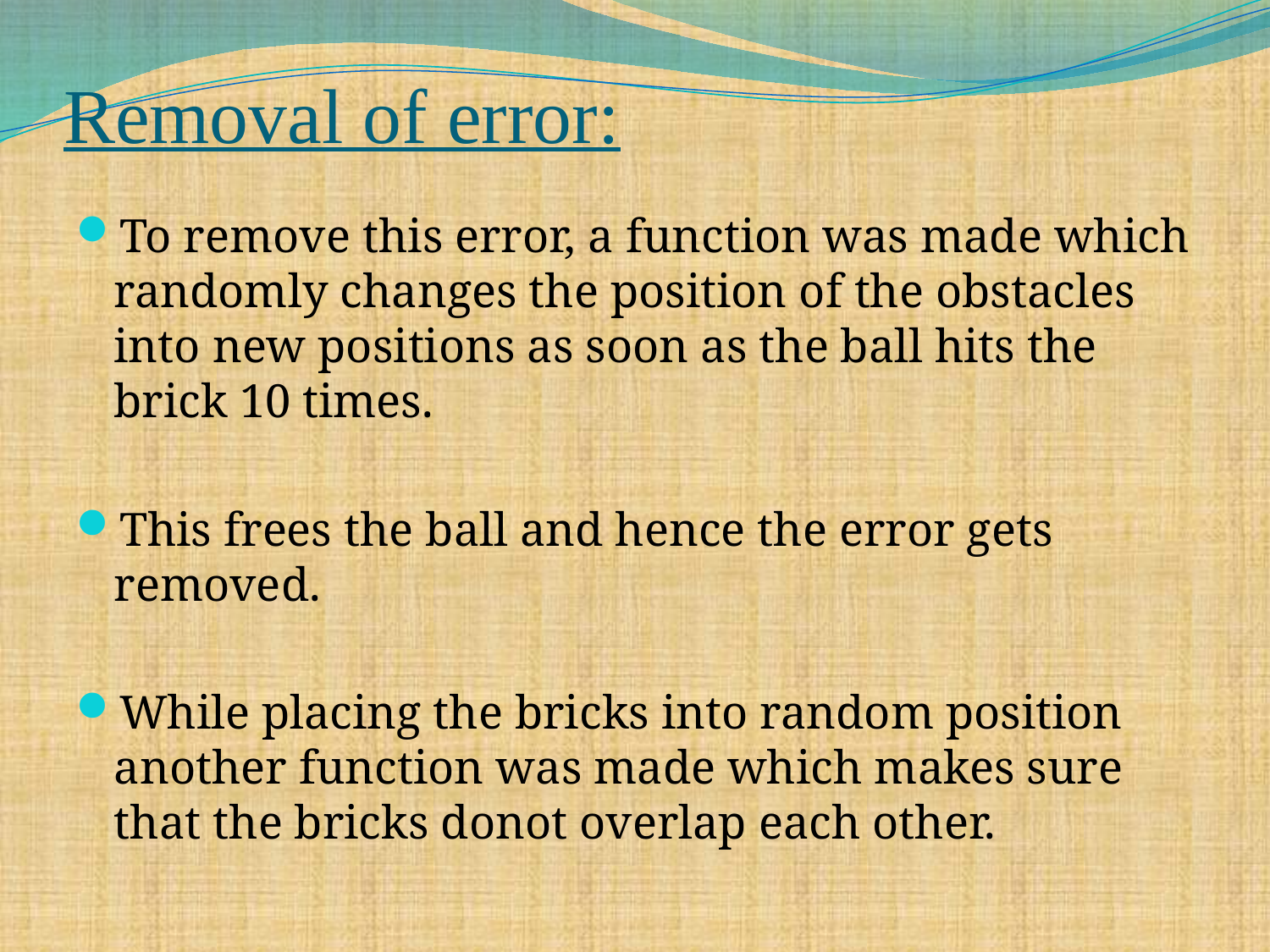

# Removal of error:
To remove this error, a function was made which randomly changes the position of the obstacles into new positions as soon as the ball hits the brick 10 times.

This frees the ball and hence the error gets removed.

While placing the bricks into random position another function was made which makes sure that the bricks donot overlap each other.